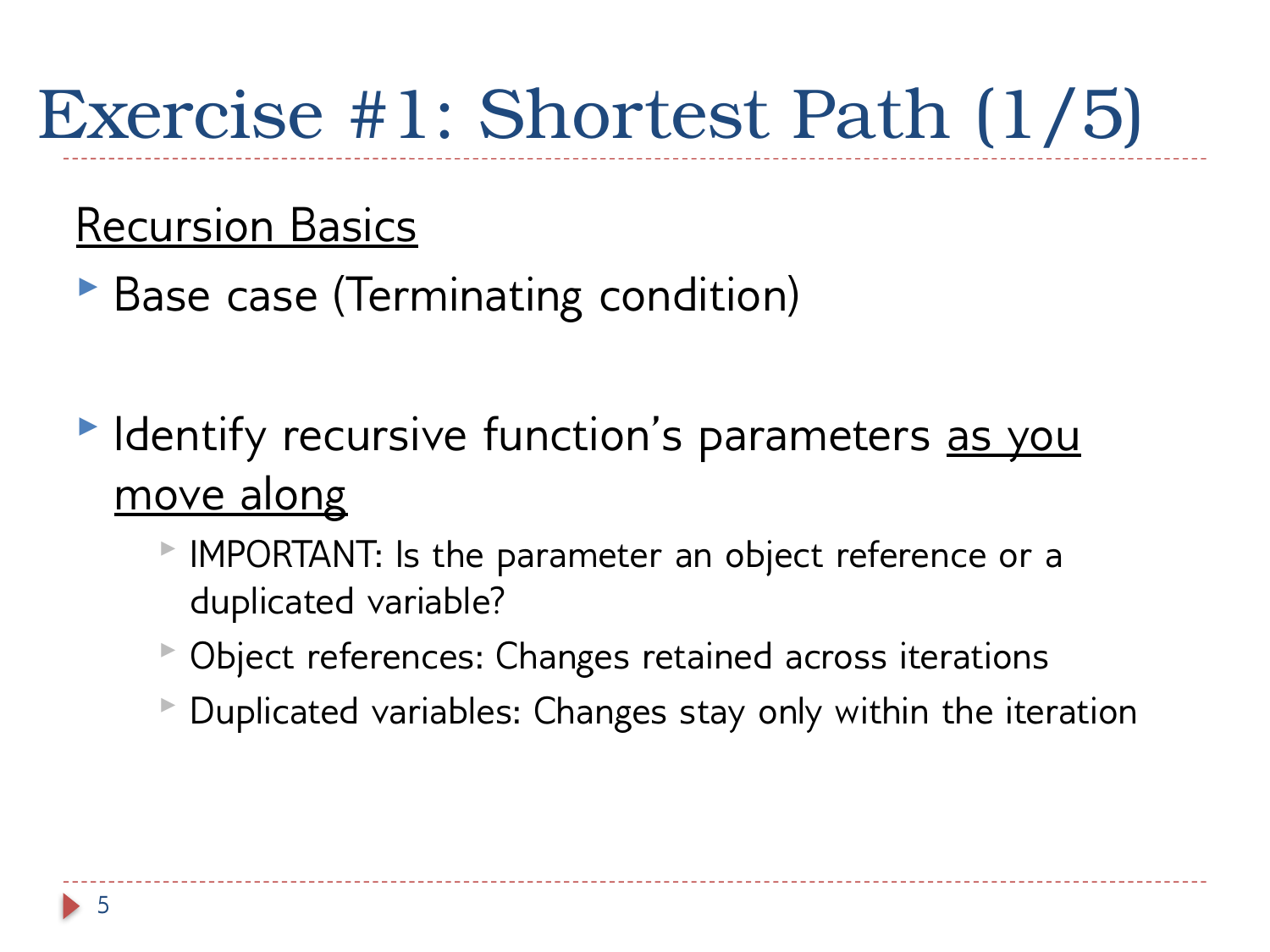

# Exercise #1: Shortest Path (1/5)
Recursion Basics
Base case (Terminating condition)

Identify recursive function’s parameters as you move along
IMPORTANT: Is the parameter an object reference or a duplicated variable?
Object references: Changes retained across iterations
Duplicated variables: Changes stay only within the iteration
5